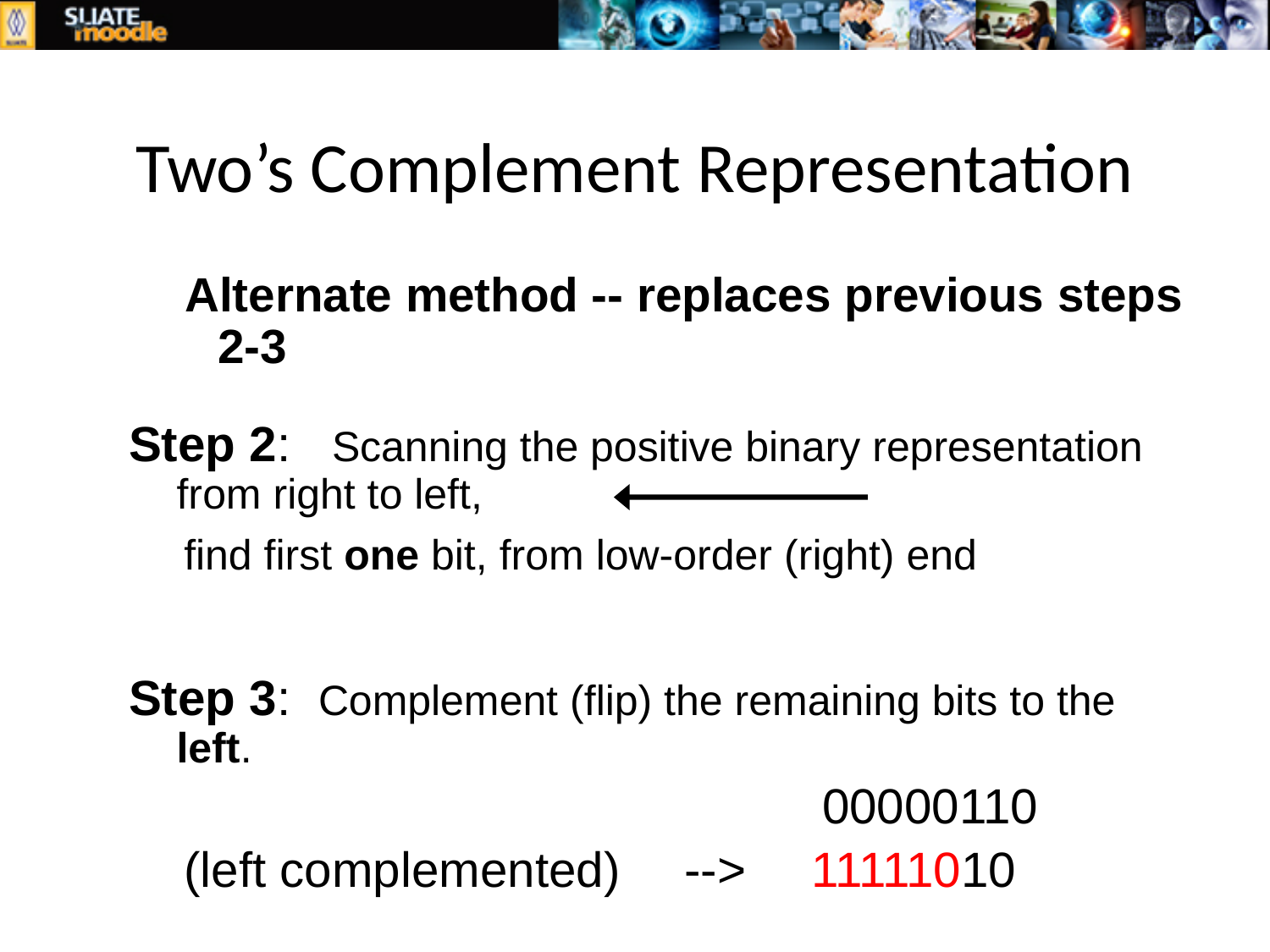

# Two’s Complement Representation
 Alternate method -- replaces previous steps 2-3

Step 2:   Scanning the positive binary representation from right to left,
    find first one bit, from low-order (right) end

Step 3:  Complement (flip) the remaining bits to the left.
 					          00000110
    (left complemented)	-->	11111010